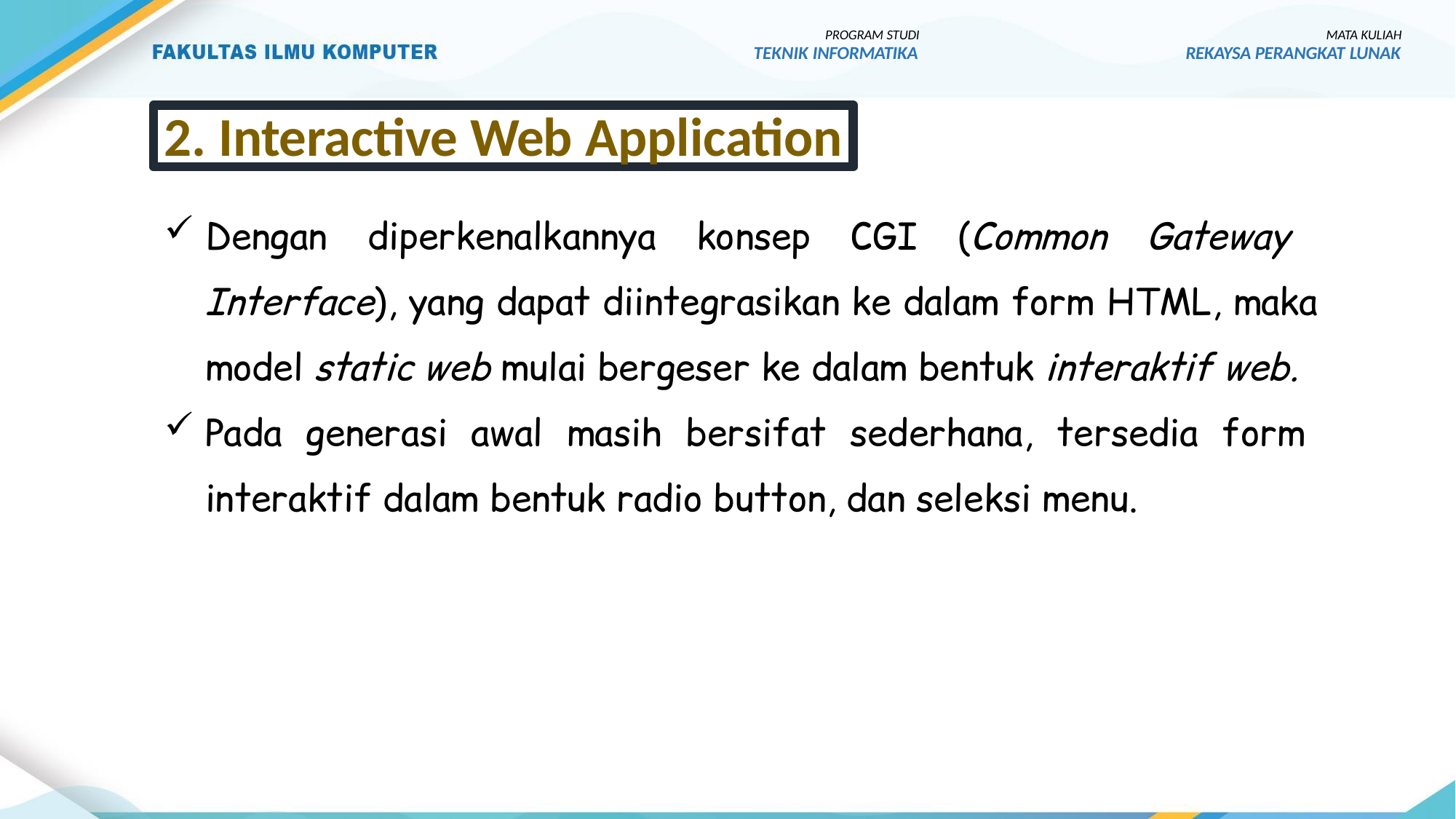

PROGRAM STUDI
TEKNIK INFORMATIKA
MATA KULIAH
REKAYSA PERANGKAT LUNAK
2. Interactive Web Application
Dengan diperkenalkannya konsep CGI (Common Gateway  Interface), yang dapat diintegrasikan ke dalam form HTML, maka  model static web mulai bergeser ke dalam bentuk interaktif web.
Pada generasi awal masih bersifat sederhana, tersedia form  interaktif dalam bentuk radio button, dan seleksi menu.